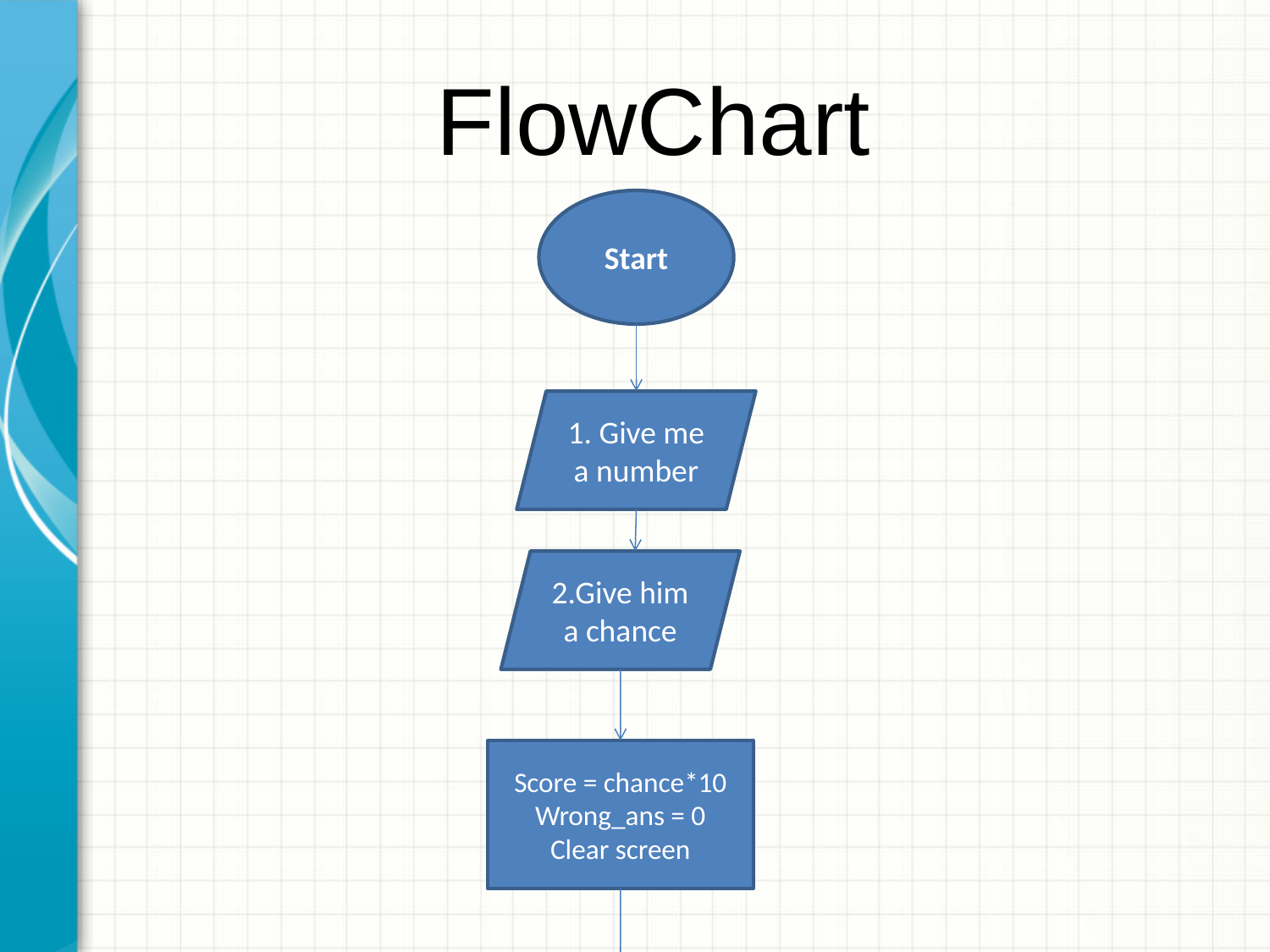

# FlowChart
Start
1. Give me a number
2.Give him a chance
Score = chance*10
Wrong_ans = 0
Clear screen